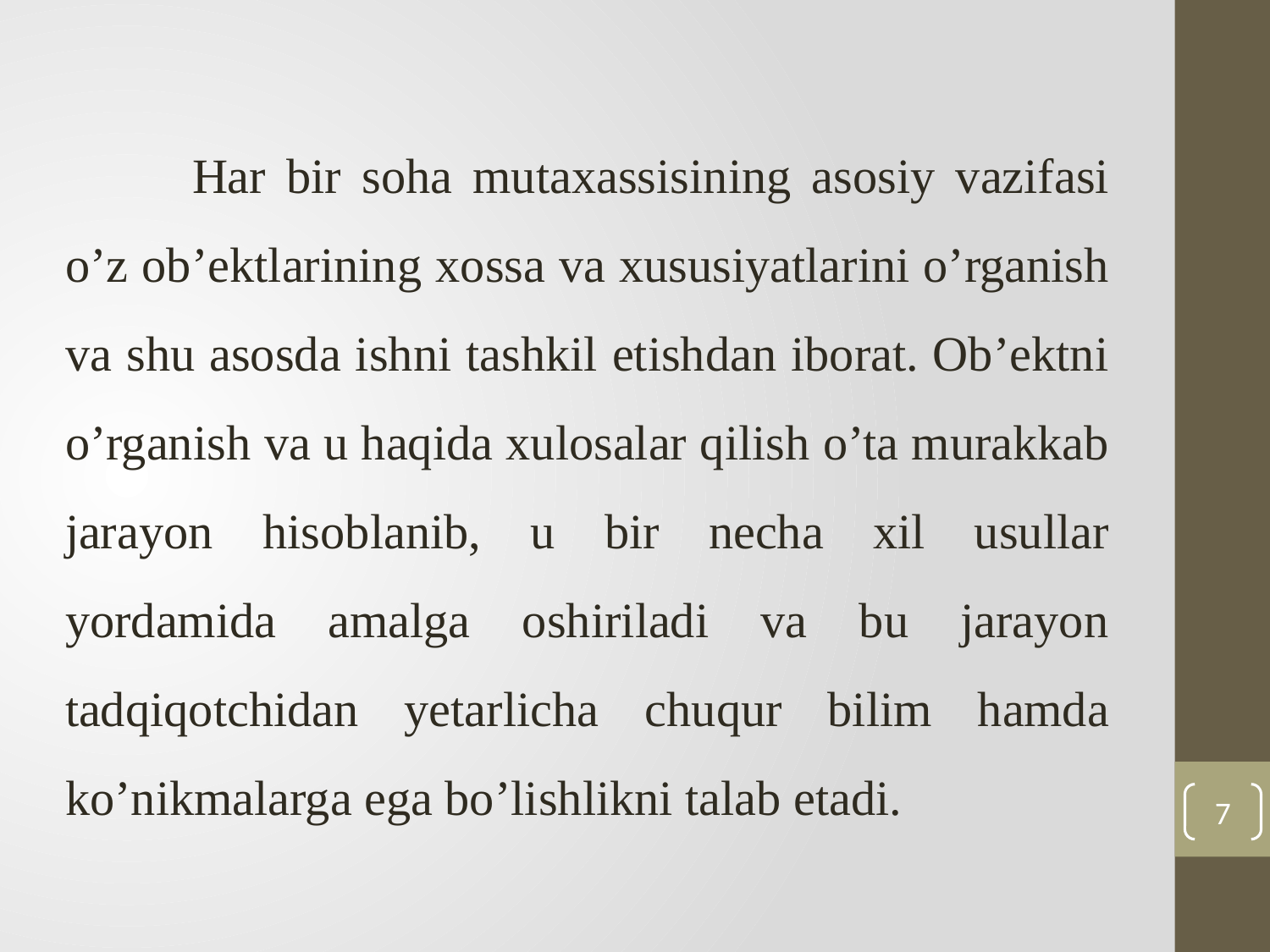

Har bir soha mutaхassisining asosiy vazifasi o’z ob’ektlarining хossa va хususiyatlarini o’rganish va shu asosda ishni tashkil etishdan iborat. Ob’ektni o’rganish va u haqida хulosalar qilish o’ta murakkab jarayon hisoblanib, u bir necha хil usullar yordamida amalga oshiriladi va bu jarayon tadqiqotchidan yetarlicha chuqur bilim hamda ko’nikmalarga ega bo’lishlikni talab etadi.
7